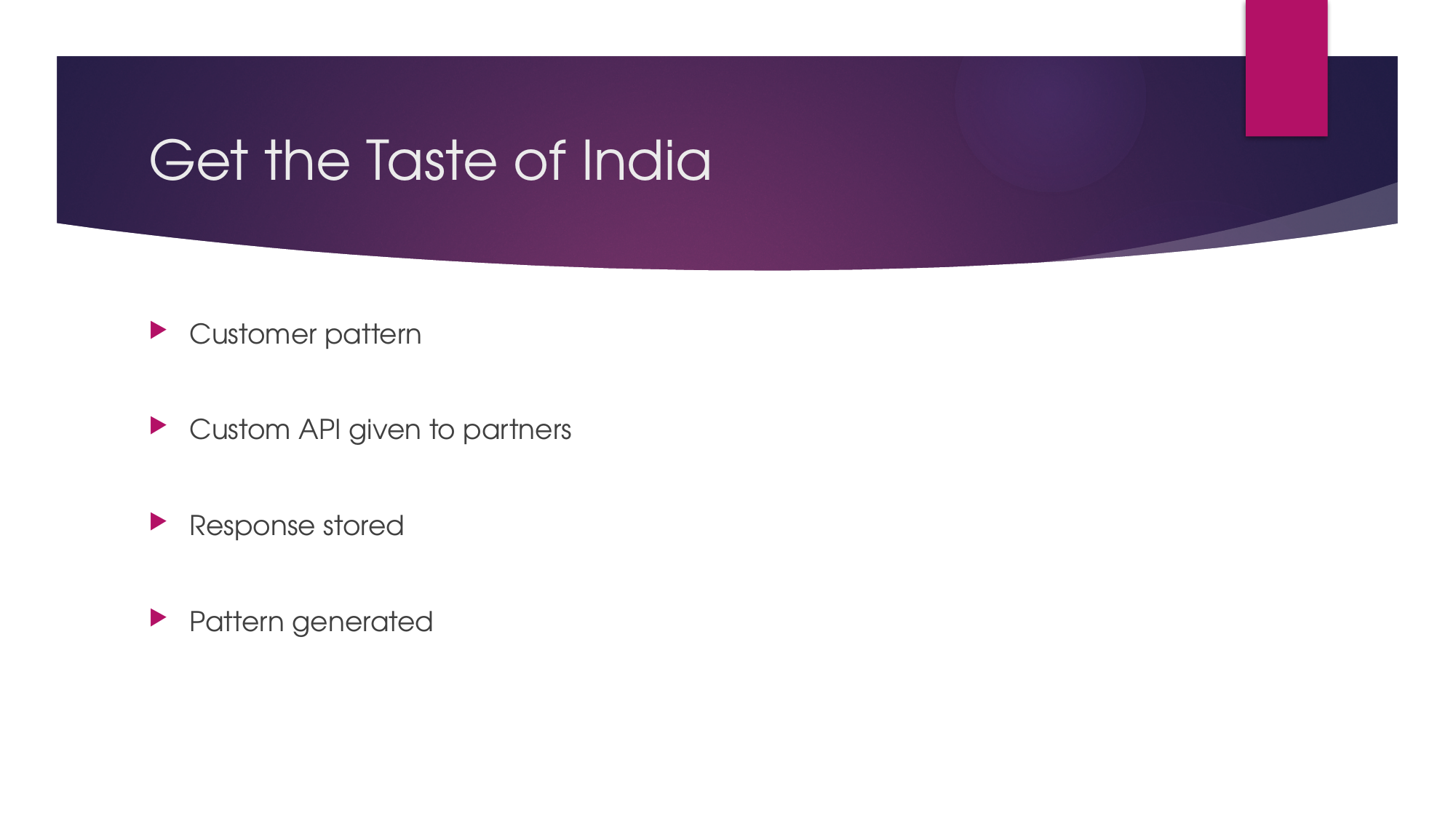

# Get the Taste of India
Customer pattern

Custom API given to partners

Response stored

Pattern generated